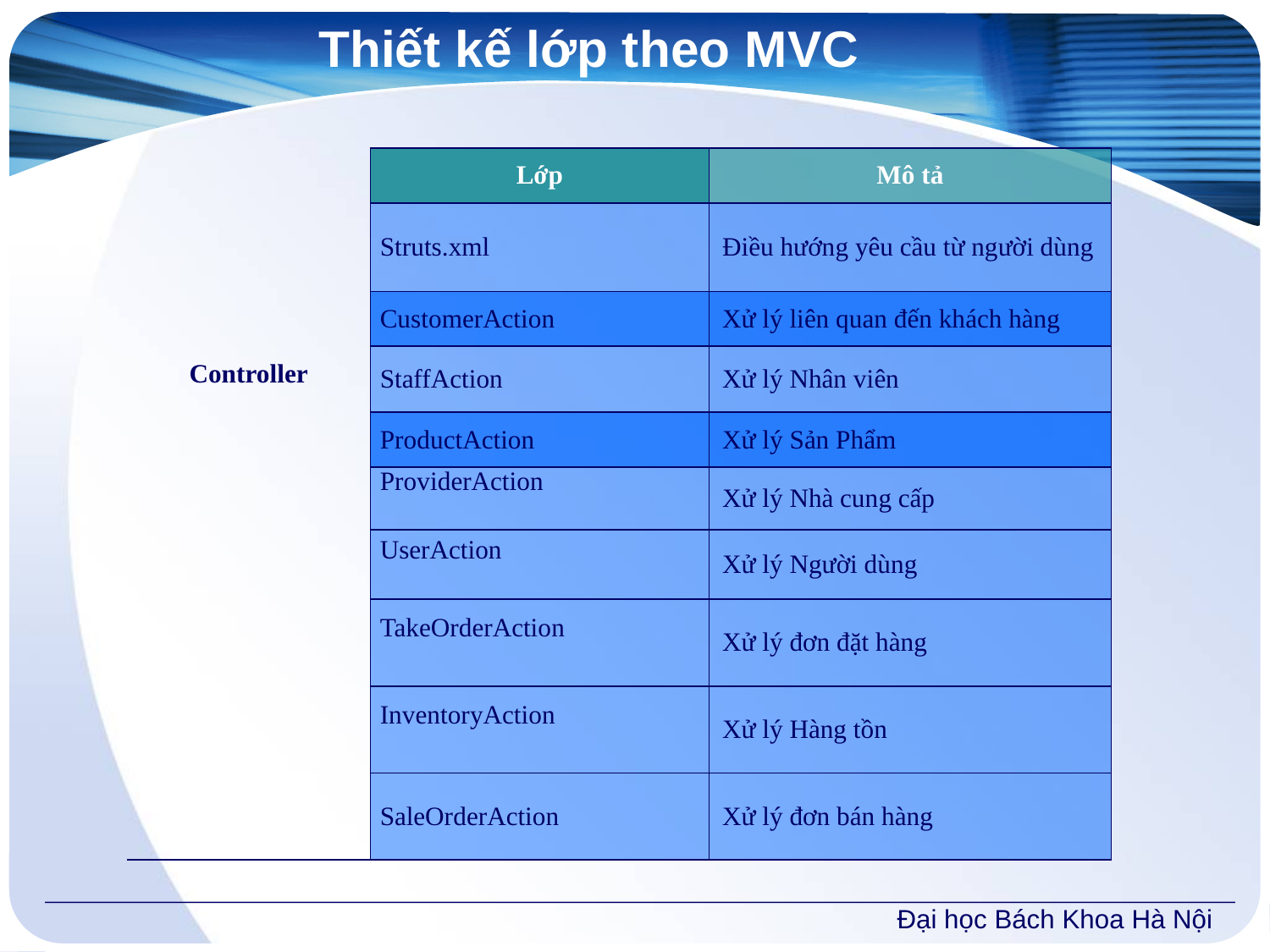

# Thiết kế lớp theo MVC
| Controller | Lớp | Mô tả |
| --- | --- | --- |
|  | Struts.xml | Điều hướng yêu cầu từ người dùng |
|  | CustomerAction | Xử lý liên quan đến khách hàng |
|  | StaffAction | Xử lý Nhân viên |
|  | ProductAction | Xử lý Sản Phẩm |
|  | ProviderAction | Xử lý Nhà cung cấp |
|  | UserAction | Xử lý Người dùng |
|  | TakeOrderAction | Xử lý đơn đặt hàng |
|  | InventoryAction | Xử lý Hàng tồn |
|  | SaleOrderAction | Xử lý đơn bán hàng |